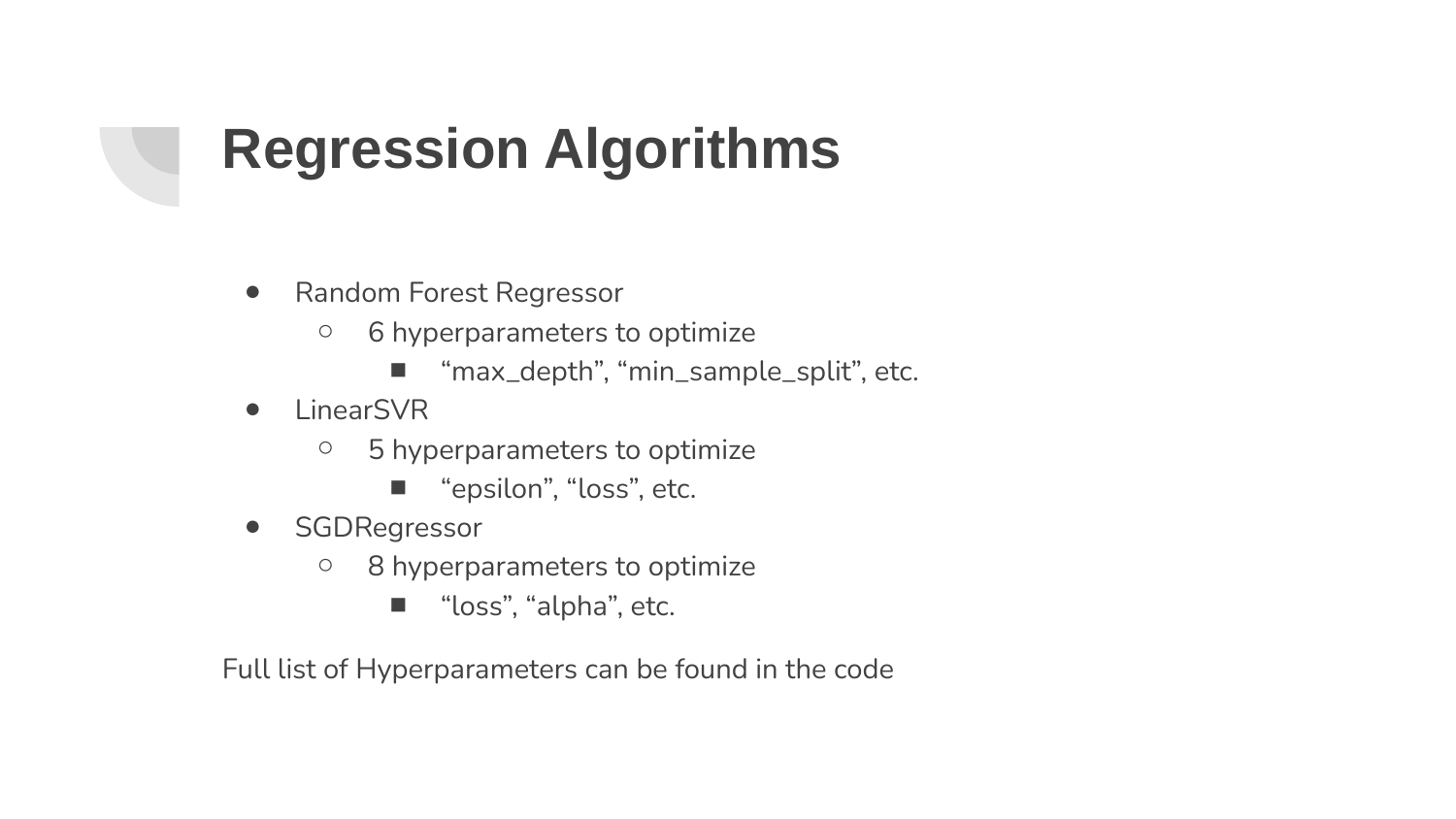

# Regression Algorithms
Random Forest Regressor
6 hyperparameters to optimize
“max_depth”, “min_sample_split”, etc.
LinearSVR
5 hyperparameters to optimize
“epsilon”, “loss”, etc.
SGDRegressor
8 hyperparameters to optimize
“loss”, “alpha”, etc.
Full list of Hyperparameters can be found in the code